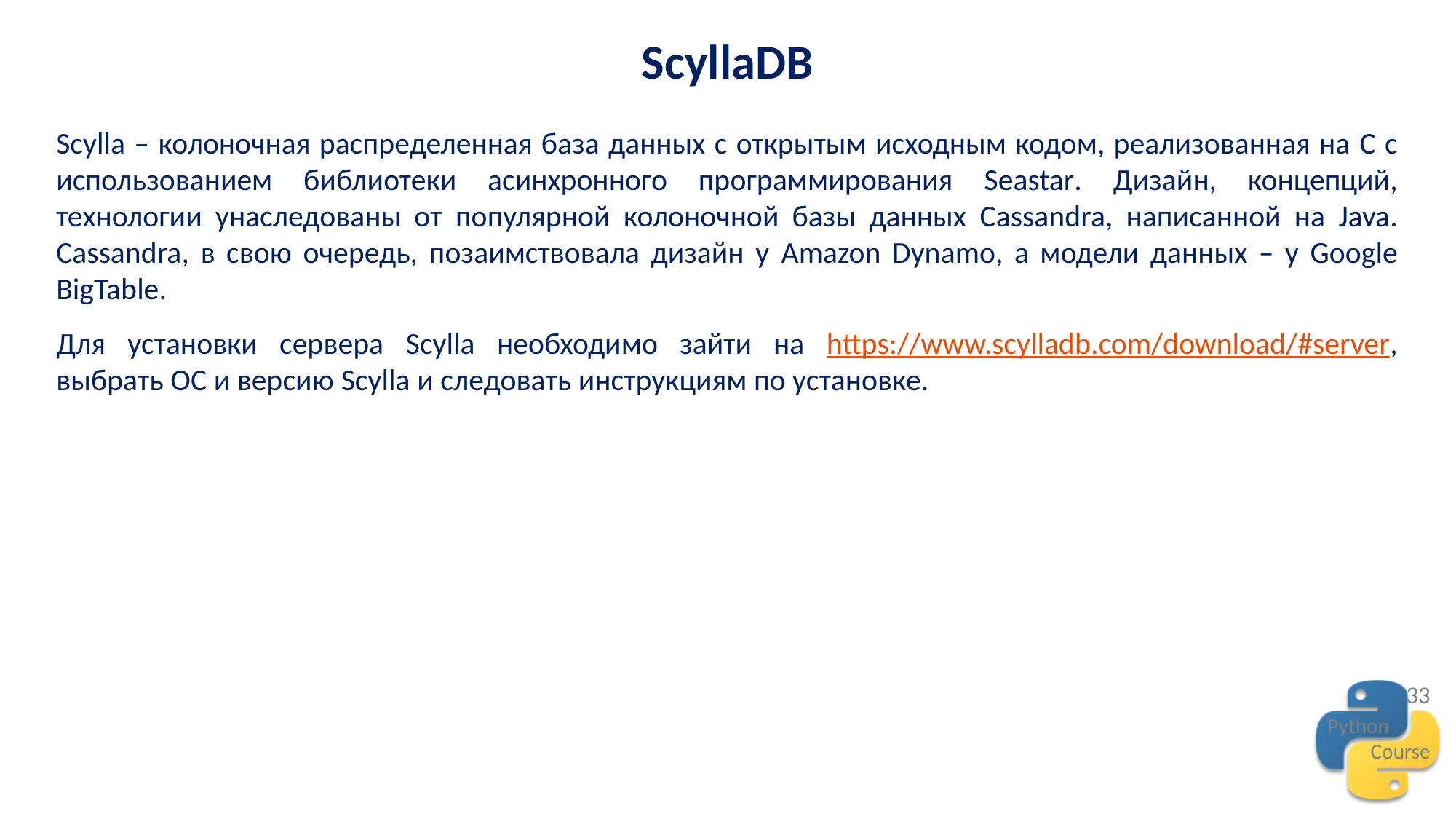

ScyllaDB
Scylla – колоночная распределенная база данных с открытым исходным кодом, реализованная на C с использованием библиотеки асинхронного программирования Seastar. Дизайн, концепций, технологии унаследованы от популярной колоночной базы данных Cassandra, написанной на Java. Cassandra, в свою очередь, позаимствовала дизайн у Amazon Dynamo, а модели данных – у Google BigTable.
Для установки сервера Scylla необходимо зайти на https://www.scylladb.com/download/#server, выбрать ОС и версию Scylla и следовать инструкциям по установке.